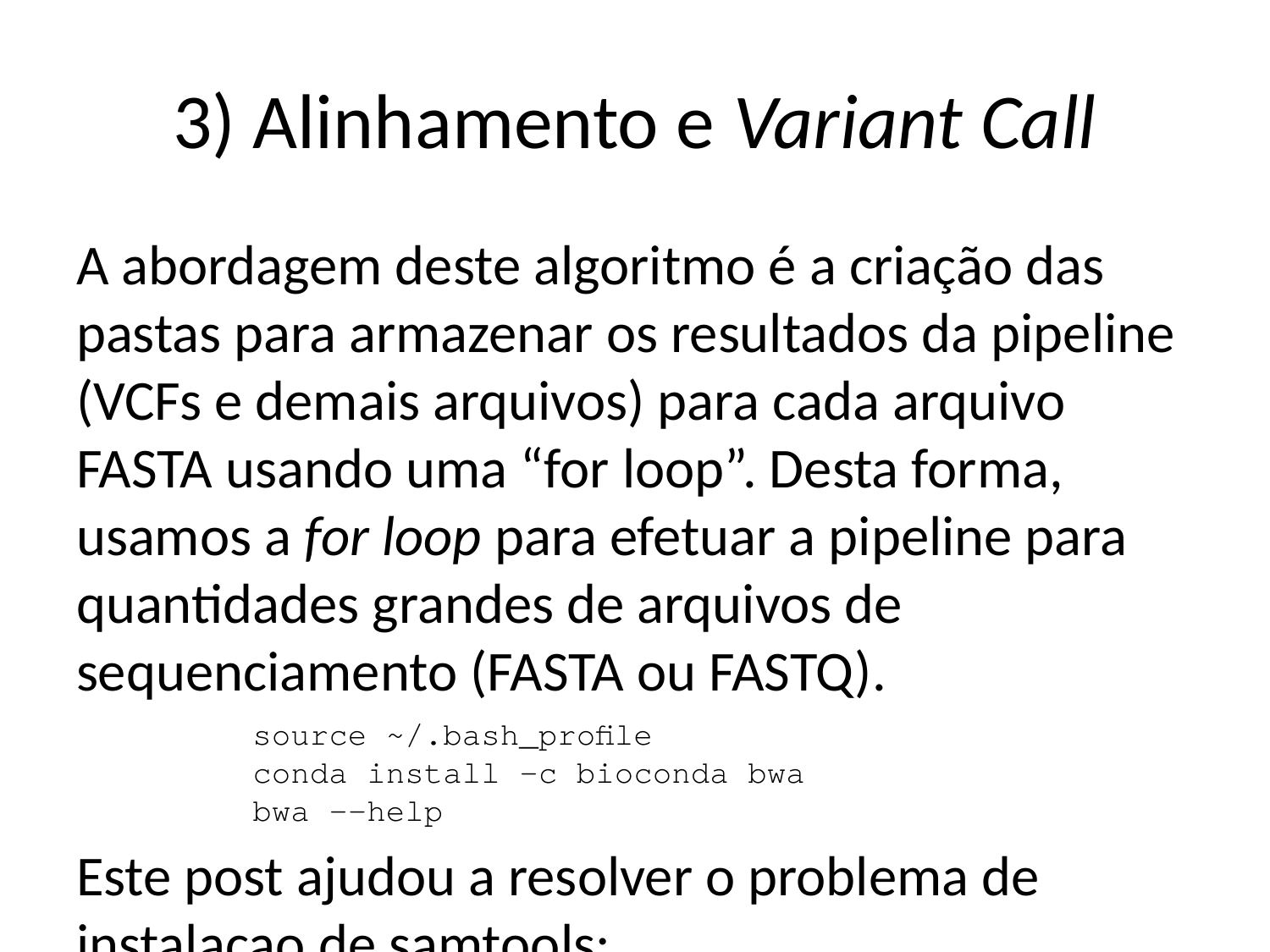

# 3) Alinhamento e Variant Call
A abordagem deste algoritmo é a criação das pastas para armazenar os resultados da pipeline (VCFs e demais arquivos) para cada arquivo FASTA usando uma “for loop”. Desta forma, usamos a for loop para efetuar a pipeline para quantidades grandes de arquivos de sequenciamento (FASTA ou FASTQ).
source ~/.bash_profile
conda install -c bioconda bwa
bwa --help
Este post ajudou a resolver o problema de instalacao de samtools:
https://github.com/samtools/samtools/issues/974
Isto resolveu:
conda uninstall samtools
conda update --all
conda install samtools
Isto resolveu no caso de bcftools:
conda install -c bioconda/label/cf201901 bcftools
head ~/Desktop/Gepoliano/Corona\ Virus/genome_assemblies/ncbi-genomes-2020-03-21/GCF_009858895.2_ASM985889v3_genomic.fna
source ~/.bash_profile
REFERENCE=~/Desktop/Gepoliano/Corona\ Virus/genome_assemblies/ncbi-genomes-2020-03-21/GCF_009858895.2_ASM985889v3_genomic.fna
ProjectDirectory=COVID_BWA_Variant_Call
FastaDirectory=fasta_file
## Declaração da "for loop"
#for fasta_file in $(cat ~/$ProjectDirectory/COVID_List_Region.txt); do echo $fasta_file; done
for fasta_file in $(cat ~/$ProjectDirectory/COVID_List_Region.txt); do
  mkdir ~/$ProjectDirectory/$fasta_file
  ## Alinhamento
  bwa mem -M -R '@RG\tID:SampleCorona\tLB:sample_1\tPL:ILLUMINA\tPM:HISEQ\tSM:SampleCorona' $REFERENCE ~/COVID_BWA_Variant_Call/$fasta_file  > ~/$ProjectDirectory/$fasta_file/bwa_aligned_reads.sam;
  ## Samtools converte SAM para BAM
  samtools view -S -b ~/$ProjectDirectory/$FastaDirectory/bwa_aligned_reads.sam >
  ~/$ProjectDirectory/$FastaDirectory/bwa_aligned_reads.bam
  ## Samtools detecta o "empacotamento" das sequencias
  samtools mpileup -g -f $REFERENCE
  ~/$ProjectDirectory/$FastaDirectory/bwa_aligned_reads.bam >
  ~/$ProjectDirectory/$FastaDirectory/bwa_aligned_reads.bcf
  ## Bcftools extrai columans especificas
  bcftools query -f '%CHROM %POS %REF %ALT\n'
  ~/$ProjectDirectory/$FastaDirectory/bwa_aligned_reads.bcf | head -50000
  ## Bcftools extrai SNPs
  bcftools view -v snps ~/COVID_BWA_Variant_Call/bahia_fastq.fq/bwa_aligned_reads.bcf >
  ~/COVID_BWA_Variant_Call/bahia_fastq.fq/bwa_aligned_snps.vcf
  ## Bcftools extrai indels
  bcftools view -v indels ~/COVID_BWA_Variant_Call/bahia_fastq.fq/bwa_aligned_reads.bcf >
  ~/COVID_BWA_Variant_Call/bahia_fastq.fq/bwa_aligned_indels.vcf
done